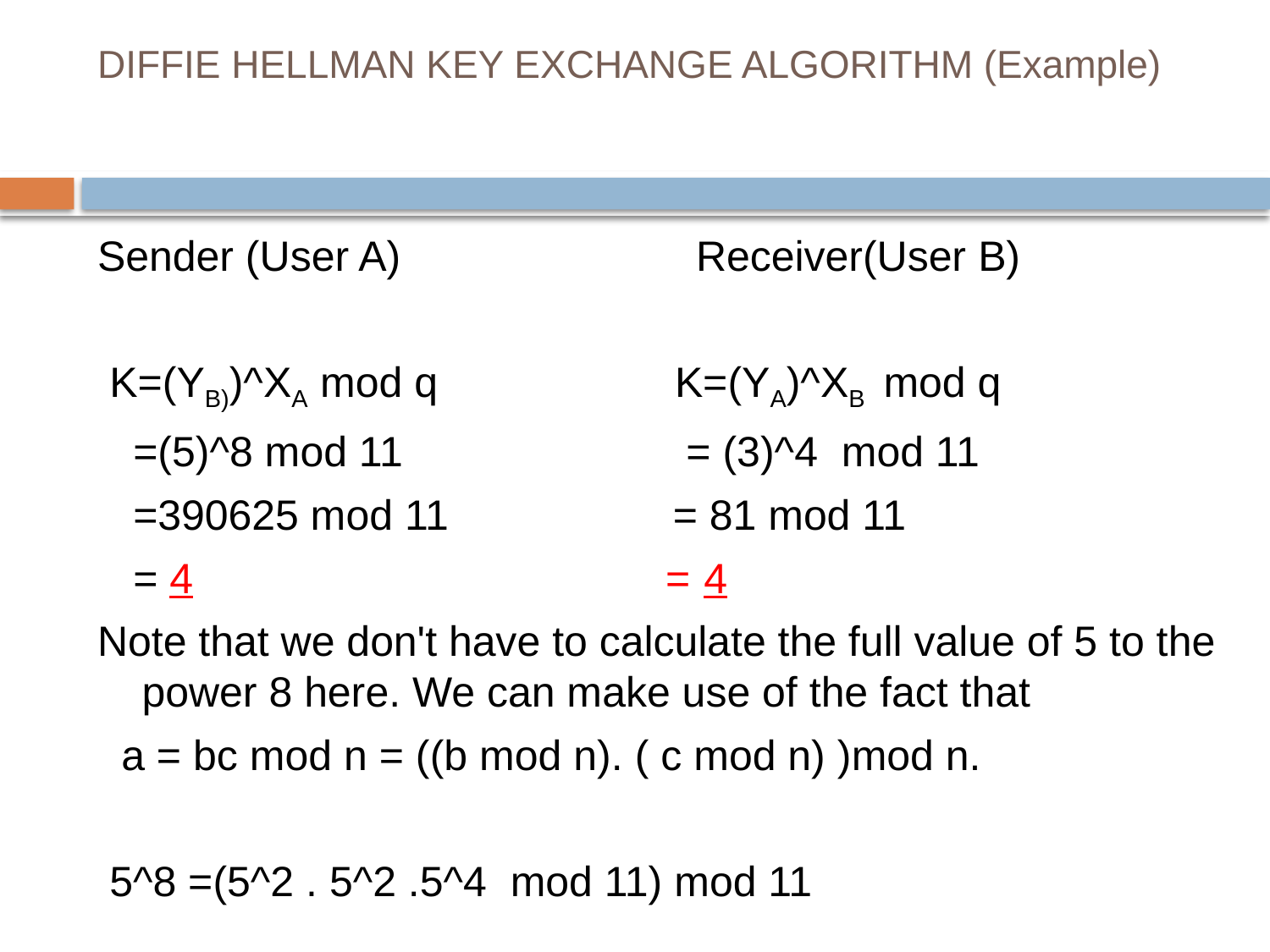

# DIFFIE HELLMAN KEY EXCHANGE ALGORITHM (Example)
Sender (User A)                         Receiver(User B)

 K=(YB))^XA  mod q                    K=(YA)^XB  mod q
   =(5)^8 mod 11                        = (3)^4  mod 11
   =390625 mod 11                   = 81 mod 11
   = 4                                        = 4
Note that we don't have to calculate the full value of 5 to the power 8 here. We can make use of the fact that
  a = bc mod n = ((b mod n). ( c mod n) )mod n.

 5^8 =(5^2 . 5^2 .5^4  mod 11) mod 11